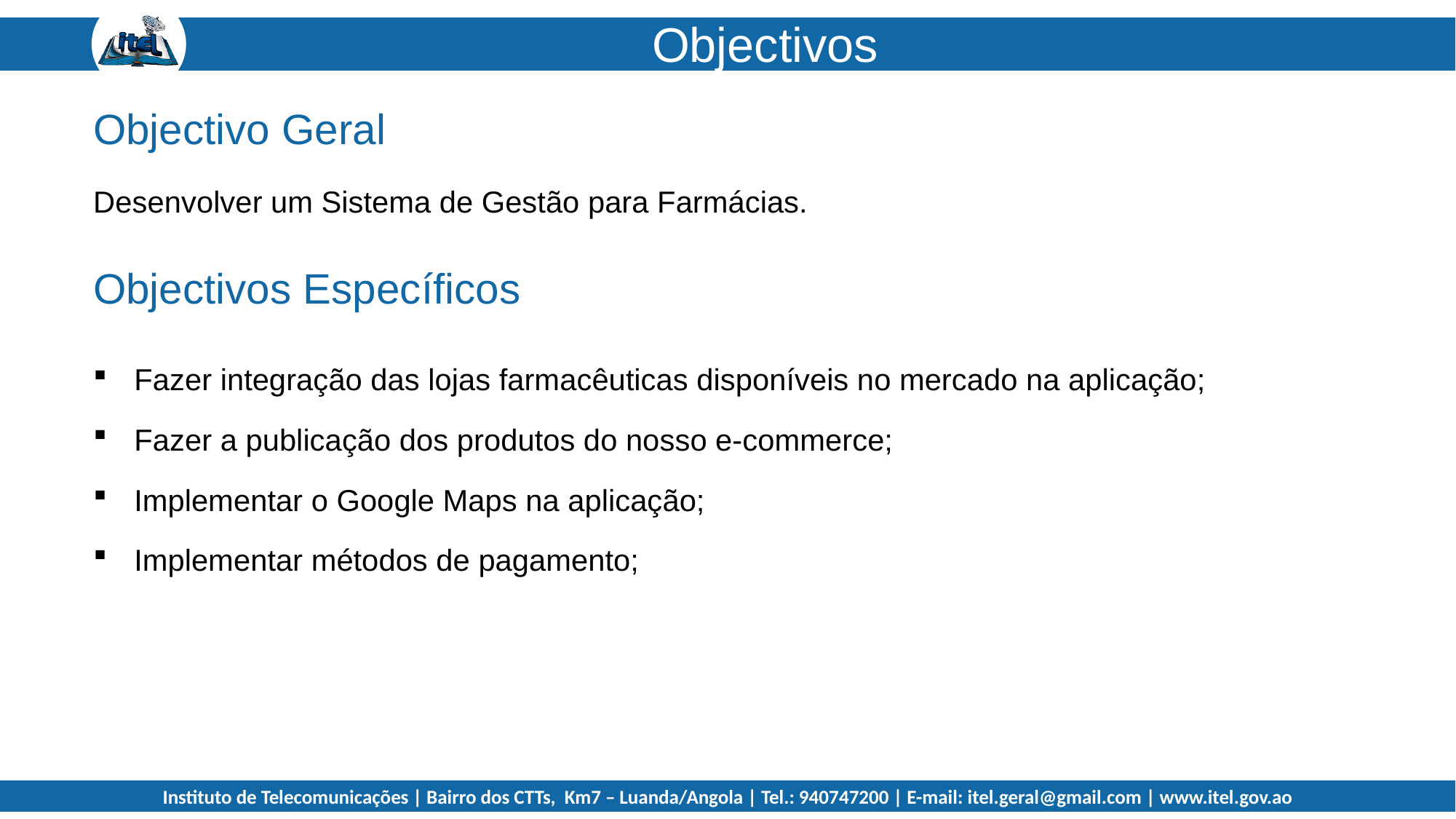

Objectivos
Objectivo Geral

Desenvolver um Sistema de Gestão para Farmácias.

Objectivos Específicos

Fazer integração das lojas farmacêuticas disponíveis no mercado na aplicação;
Fazer a publicação dos produtos do nosso e-commerce;
Implementar o Google Maps na aplicação;
Implementar métodos de pagamento;